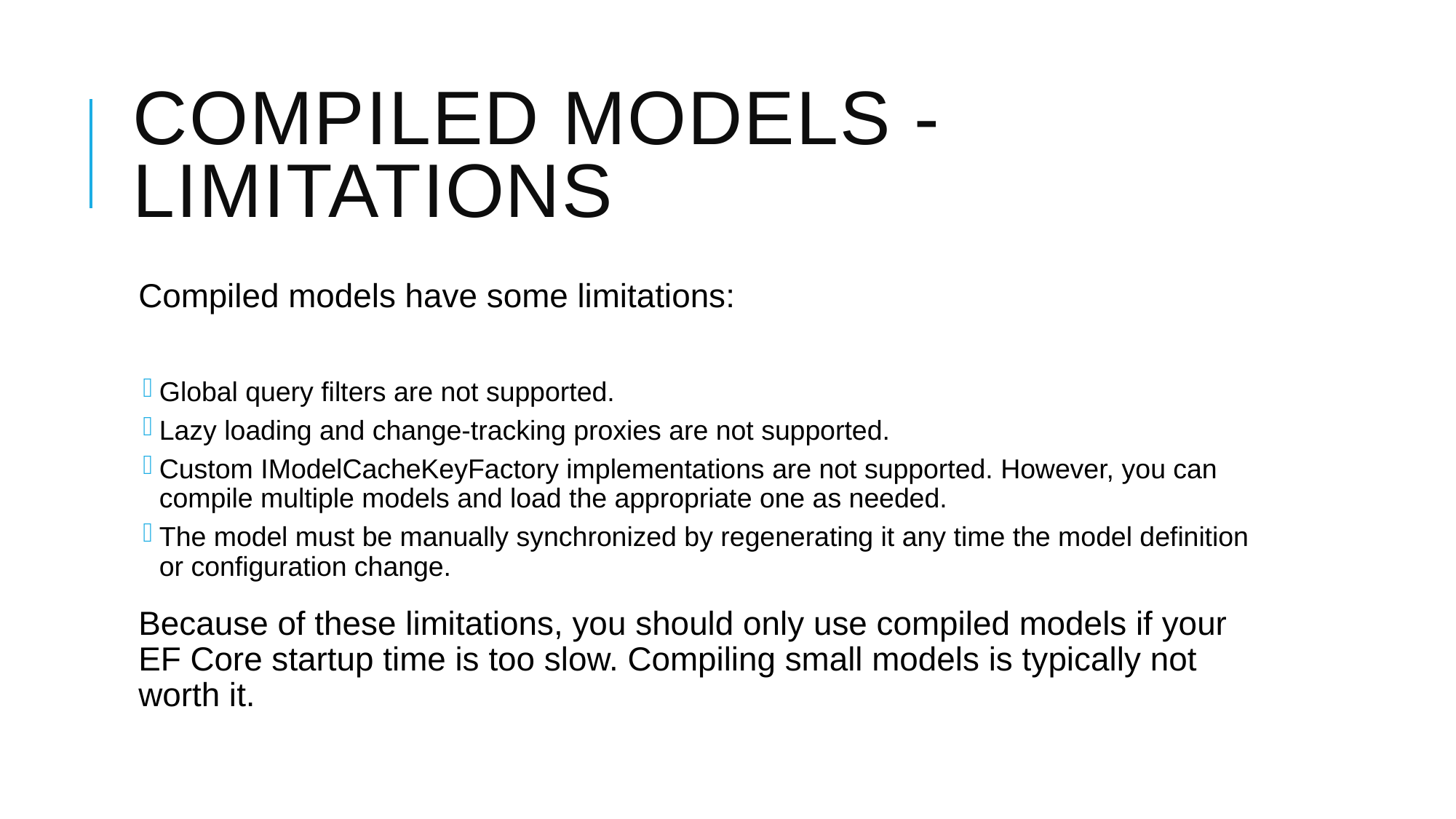

# Compiled models - limitations
Compiled models have some limitations:

Global query filters are not supported.
Lazy loading and change-tracking proxies are not supported.
Custom IModelCacheKeyFactory implementations are not supported. However, you can compile multiple models and load the appropriate one as needed.
The model must be manually synchronized by regenerating it any time the model definition or configuration change.
Because of these limitations, you should only use compiled models if your EF Core startup time is too slow. Compiling small models is typically not worth it.